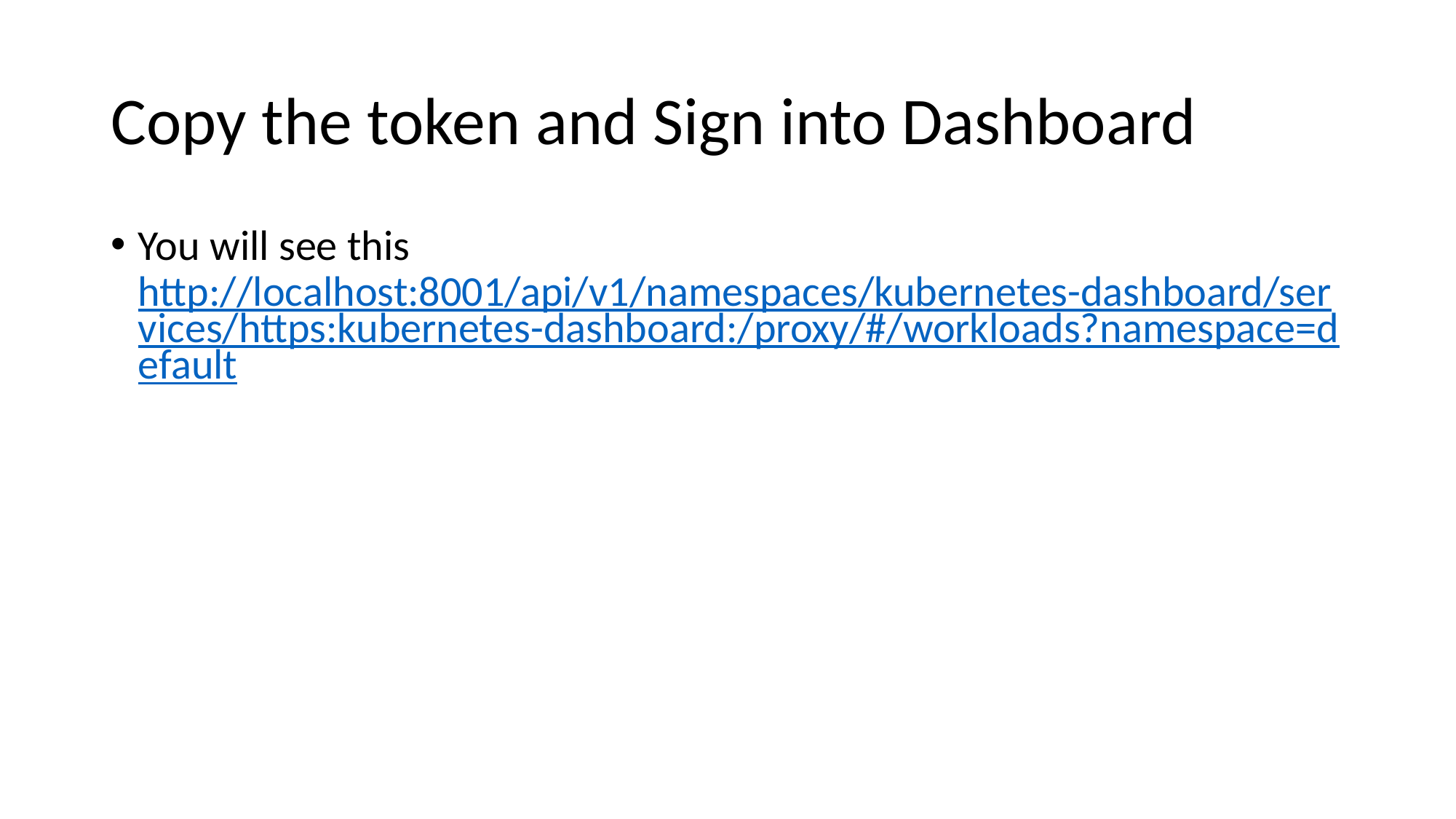

# Copy the token and Sign into Dashboard
You will see this http://localhost:8001/api/v1/namespaces/kubernetes-dashboard/services/https:kubernetes-dashboard:/proxy/#/workloads?namespace=default